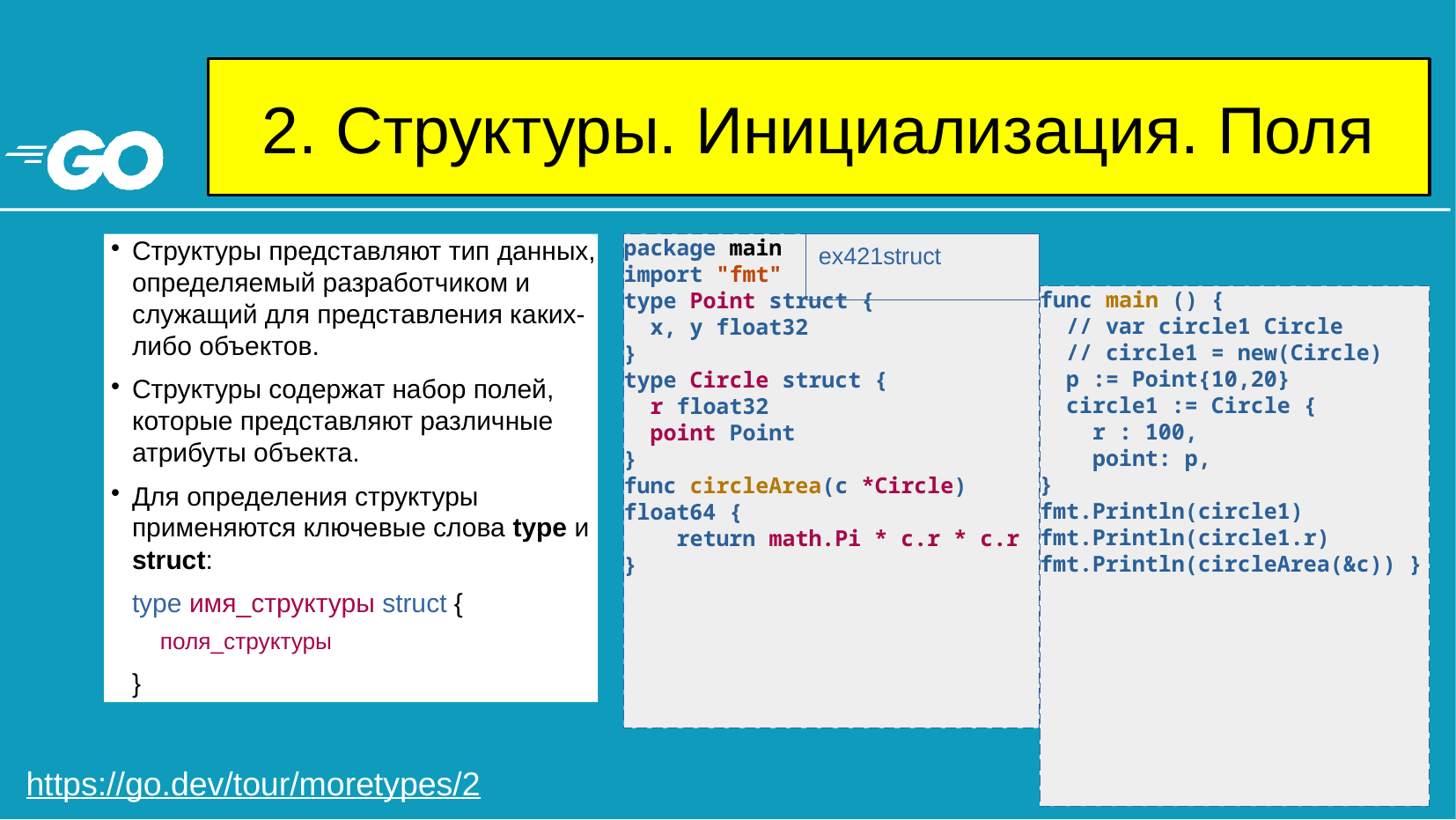

# 2. Структуры. Инициализация. Поля
Структуры представляют тип данных, определяемый разработчиком и служащий для представления каких-либо объектов.
Структуры содержат набор полей, которые представляют различные атрибуты объекта.
Для определения структуры применяются ключевые слова type и struct:
type имя_структуры struct {
поля_структуры
}
package main
import "fmt"
type Point struct {
  x, y float32
}
type Circle struct {
  r float32
  point Point
}
func circleArea(c *Circle) float64 {
    return math.Pi * c.r * c.r
}
ex421struct
func main () {
  // var circle1 Circle
  // circle1 = new(Circle)
  p := Point{10,20}
  circle1 := Circle {
    r : 100,
    point: p,
}
fmt.Println(circle1)
fmt.Println(circle1.r)
fmt.Println(circleArea(&c)) }
https://go.dev/tour/moretypes/2